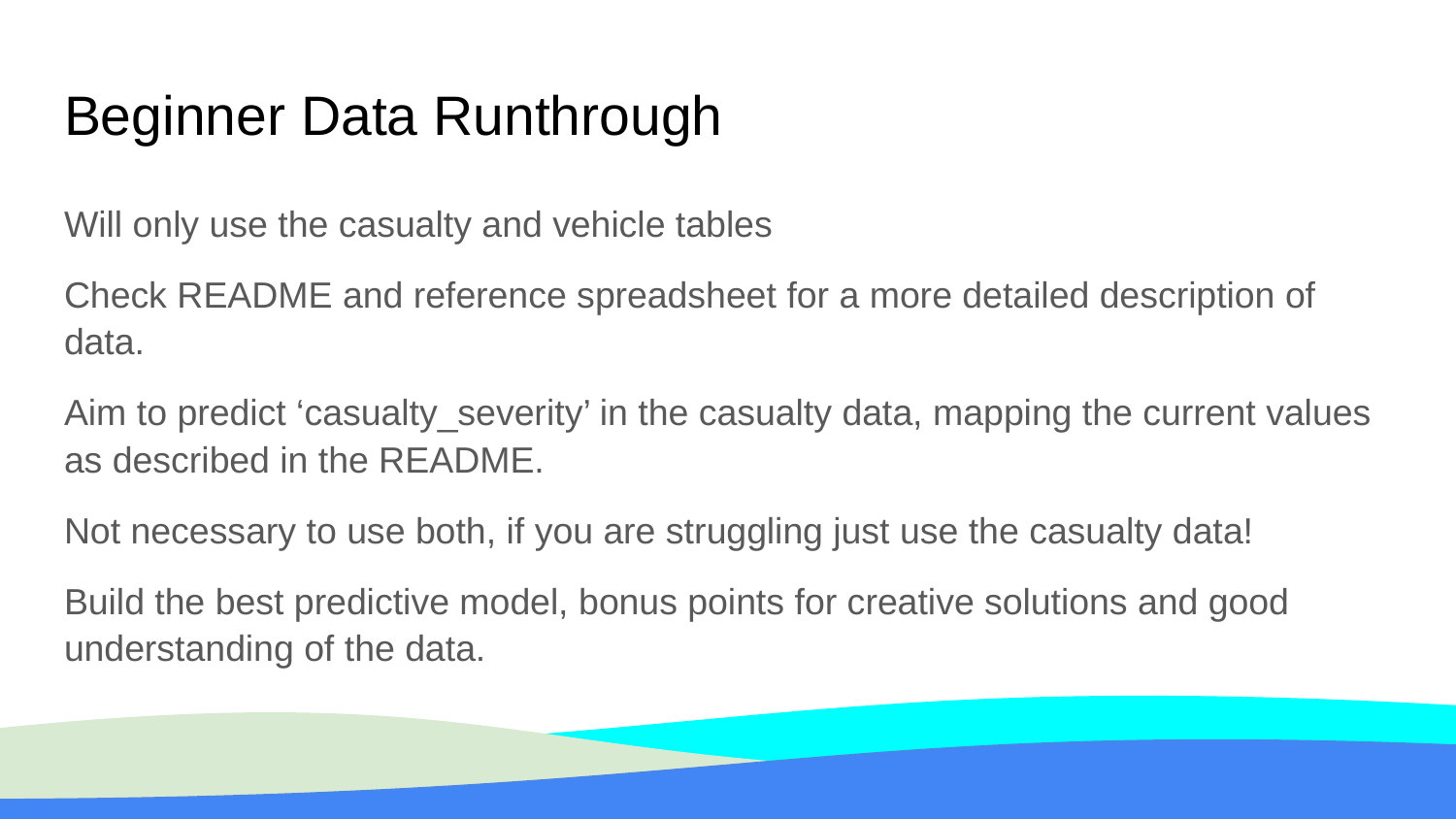

# Beginner Data Runthrough
Will only use the casualty and vehicle tables
Check README and reference spreadsheet for a more detailed description of data.
Aim to predict ‘casualty_severity’ in the casualty data, mapping the current values as described in the README.
Not necessary to use both, if you are struggling just use the casualty data!
Build the best predictive model, bonus points for creative solutions and good understanding of the data.